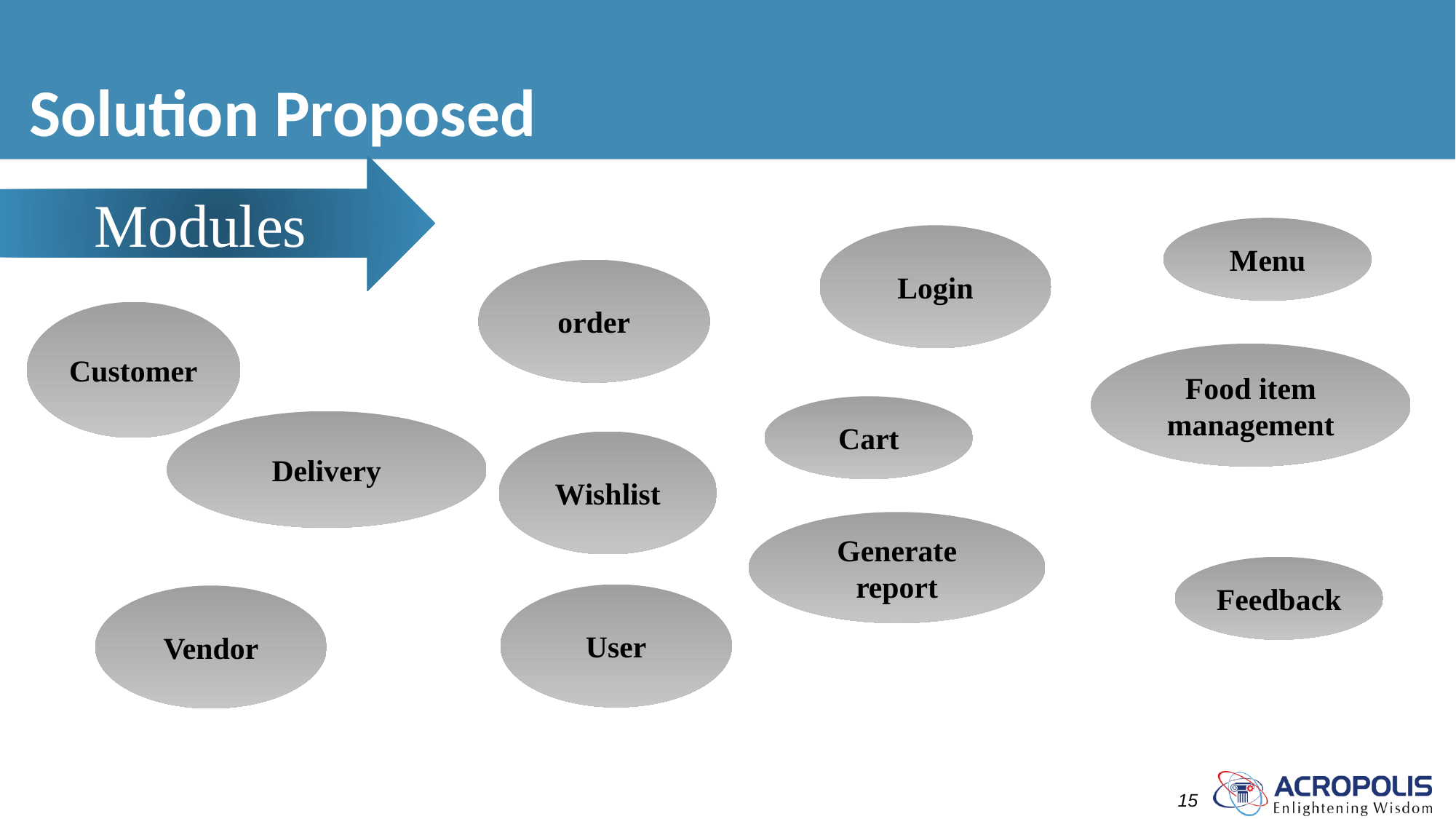

# Solution Proposed
Modules
Menu
Login
order
Customer
Food item management
Cart
Delivery
Wishlist
Generate report
Feedback
User
Vendor
15